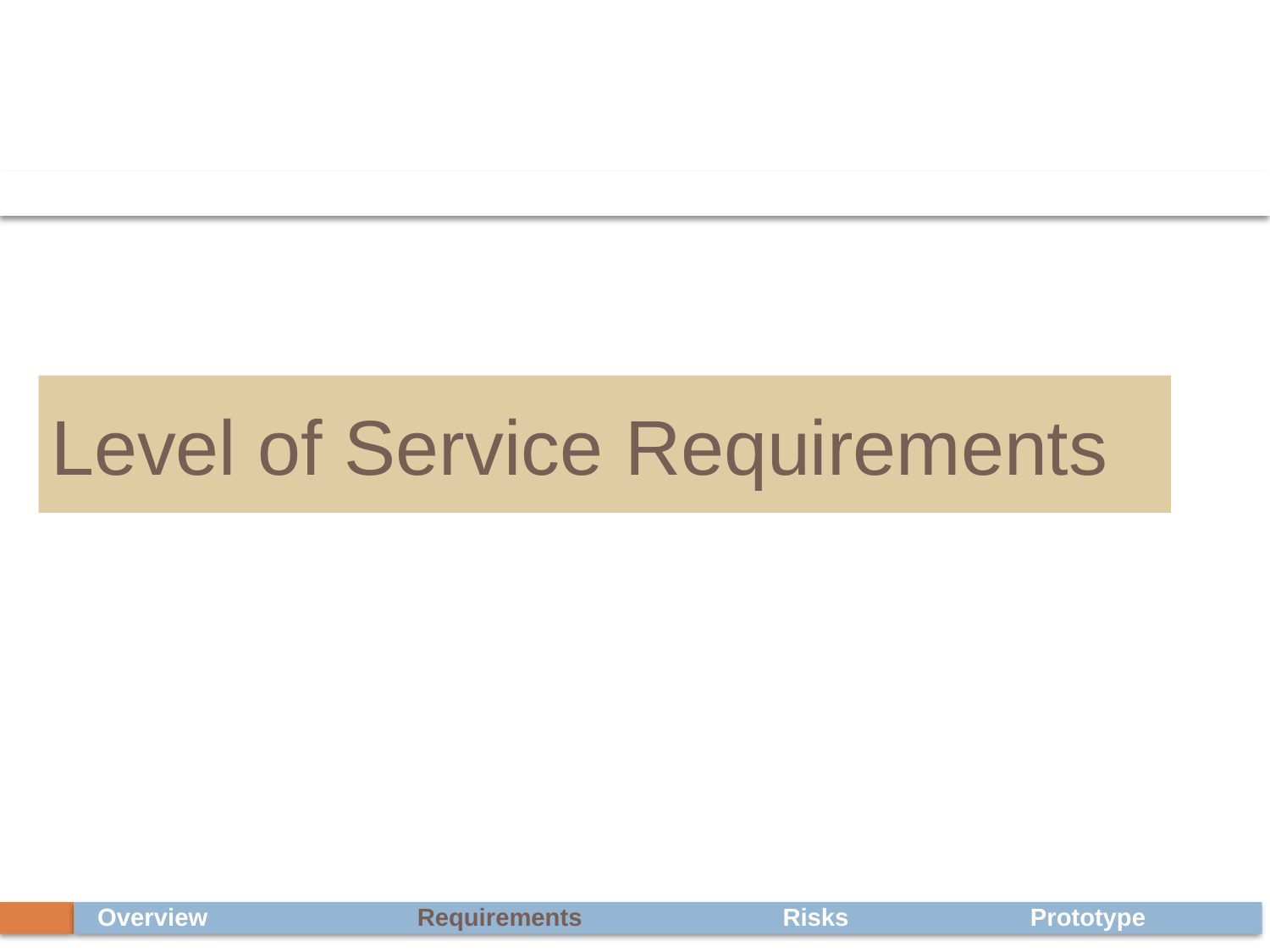

# Level of Service Requirements
Prototype
Risks
Overview
Requirements